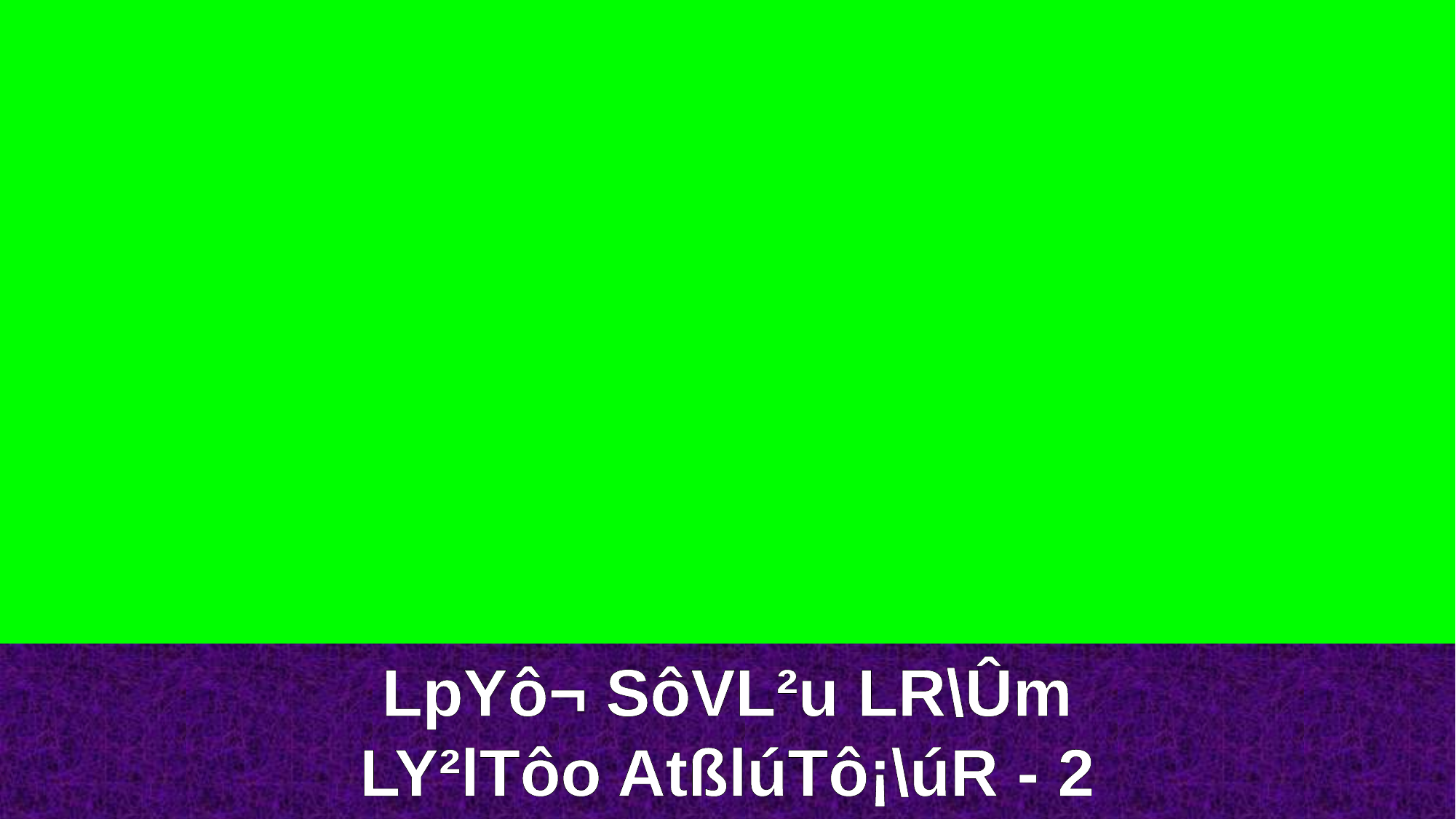

LpYô¬ SôVL²u LR\Ûm
LY²lTôo AtßlúTô¡\úR - 2